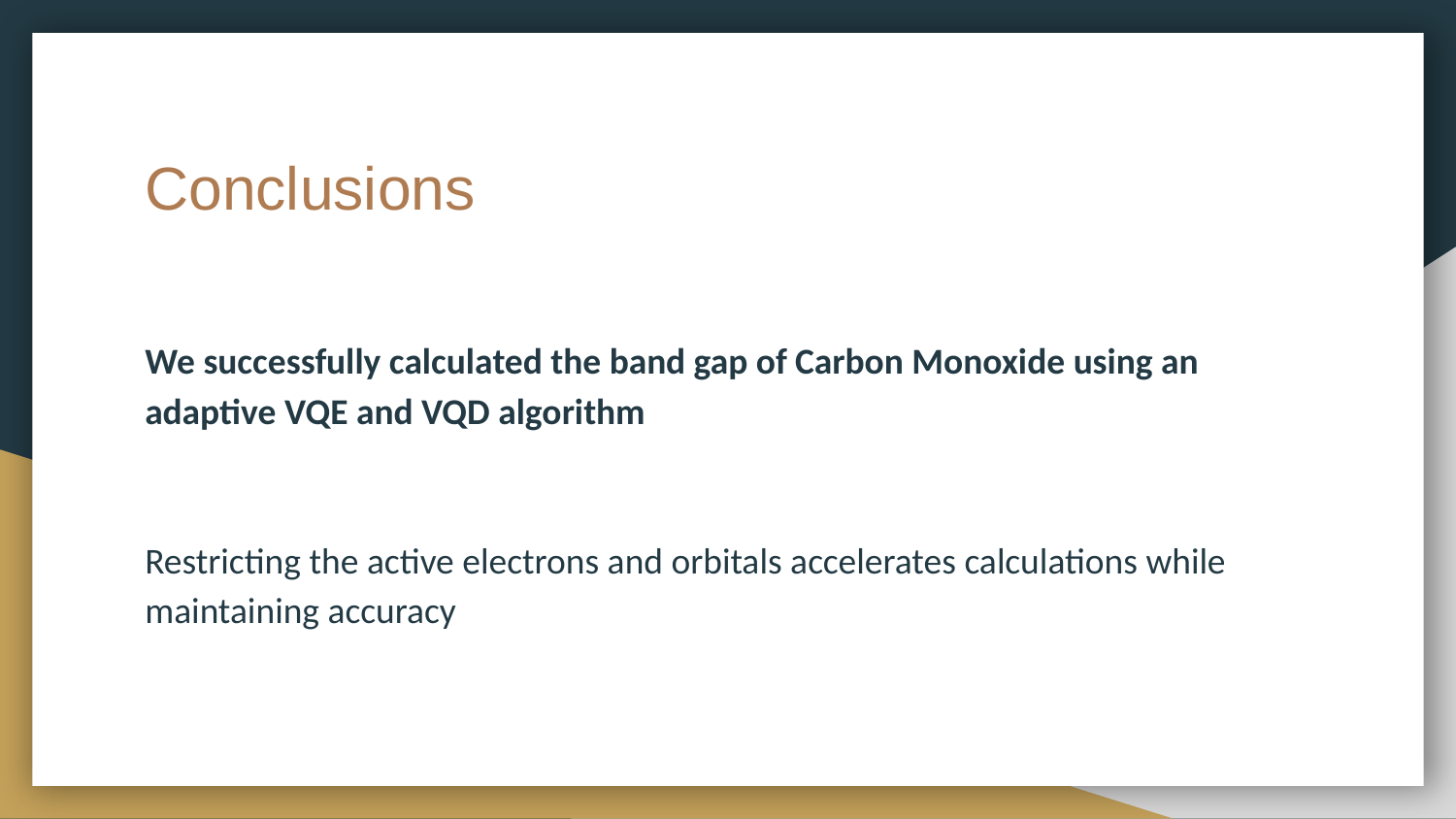

# Conclusions
We successfully calculated the band gap of Carbon Monoxide using an adaptive VQE and VQD algorithm

Restricting the active electrons and orbitals accelerates calculations while maintaining accuracy